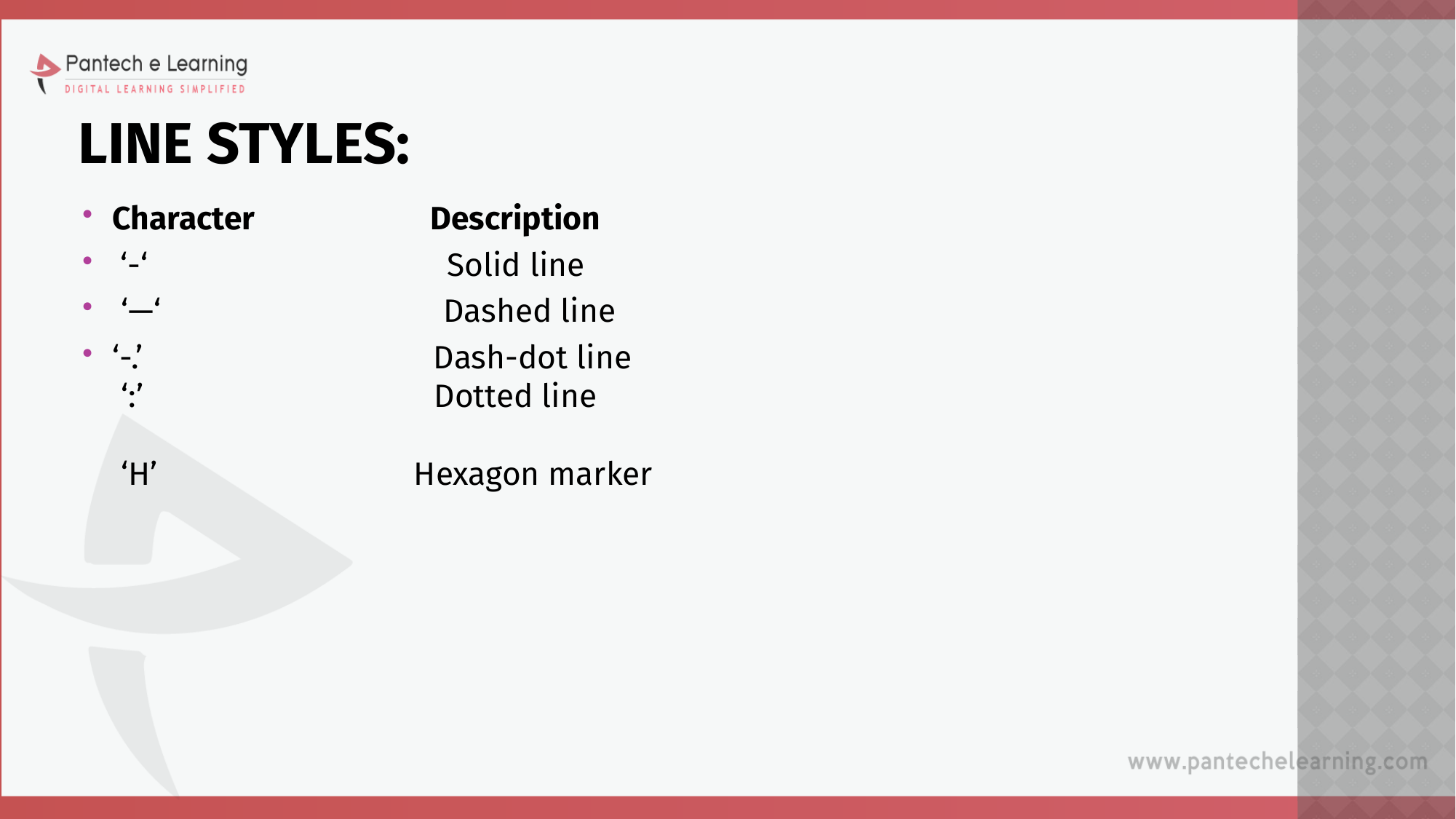

# Line styles:
Character                       Description
 ‘-‘                                   Solid line
 ‘—‘                                 Dashed line
‘-.’                                  Dash-dot line
 ‘:’                                  Dotted line
 ‘H’                              Hexagon marker